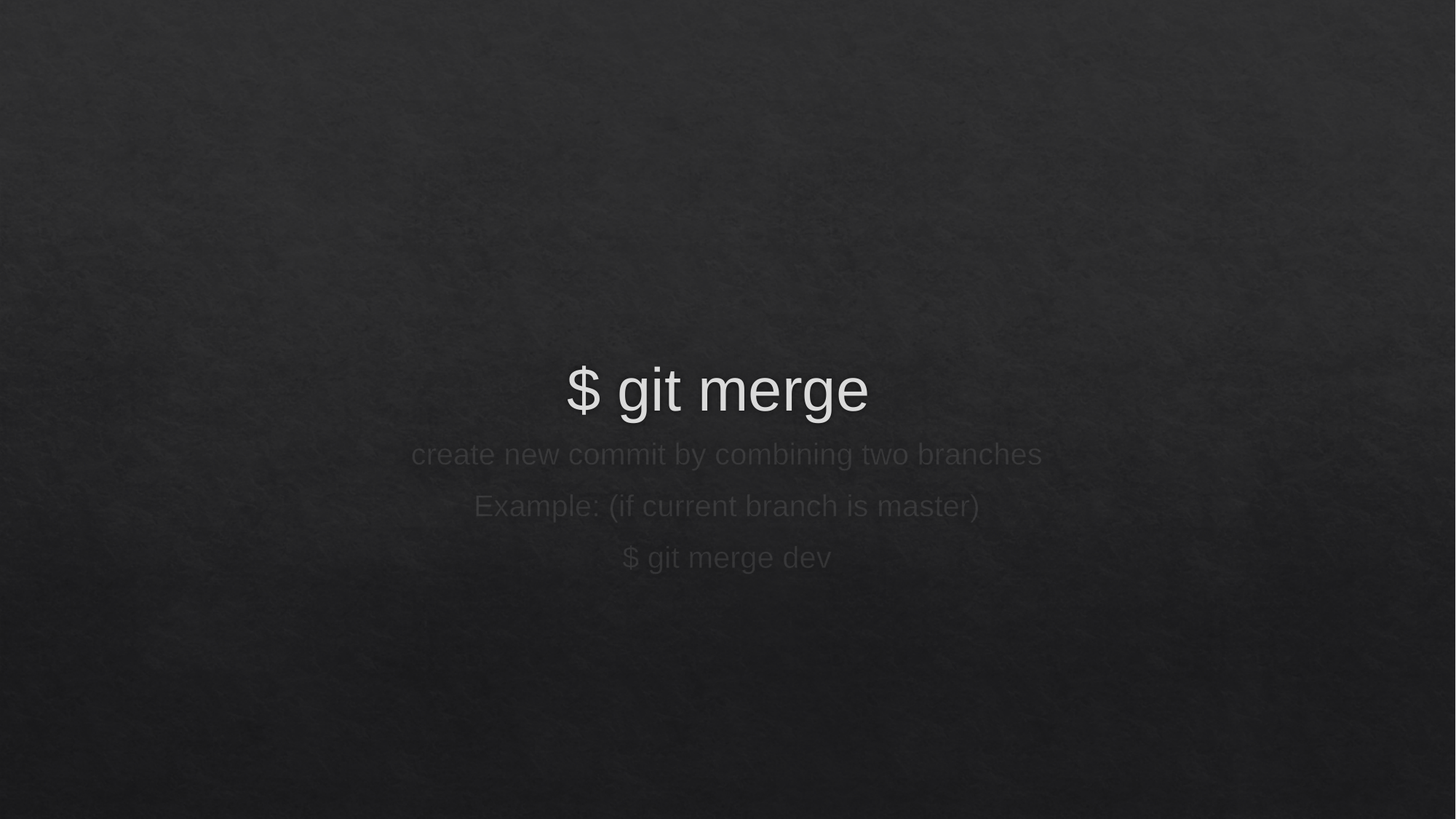

# $ git merge
create new commit by combining two branches
Example: (if current branch is master)
$ git merge dev